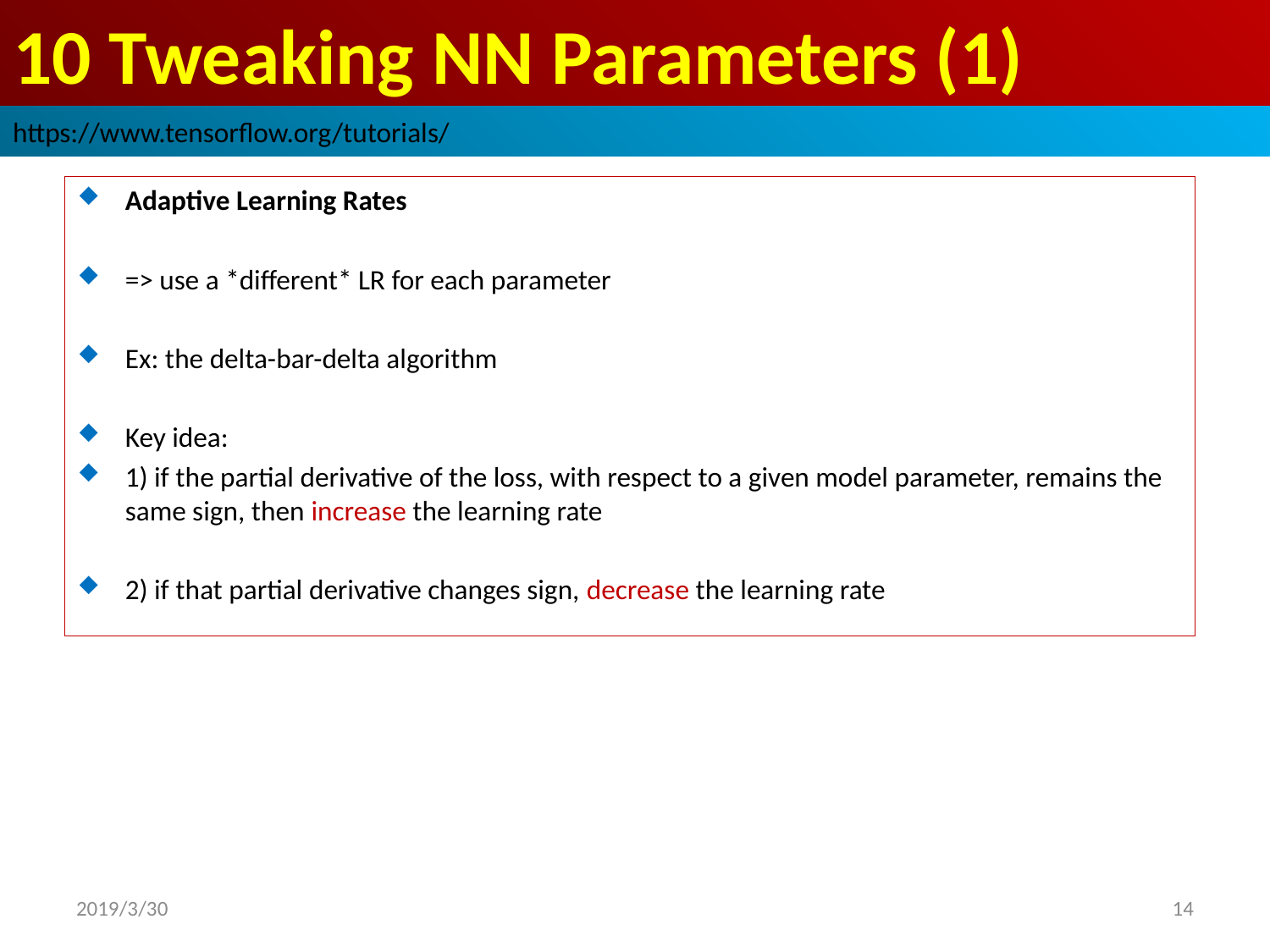

# 10 Tweaking NN Parameters (1)
https://www.tensorflow.org/tutorials/
Adaptive Learning Rates

=> use a *different* LR for each parameter

Ex: the delta-bar-delta algorithm

Key idea:
1) if the partial derivative of the loss, with respect to a given model parameter, remains the same sign, then increase the learning rate

2) if that partial derivative changes sign, decrease the learning rate

2019/3/30
14